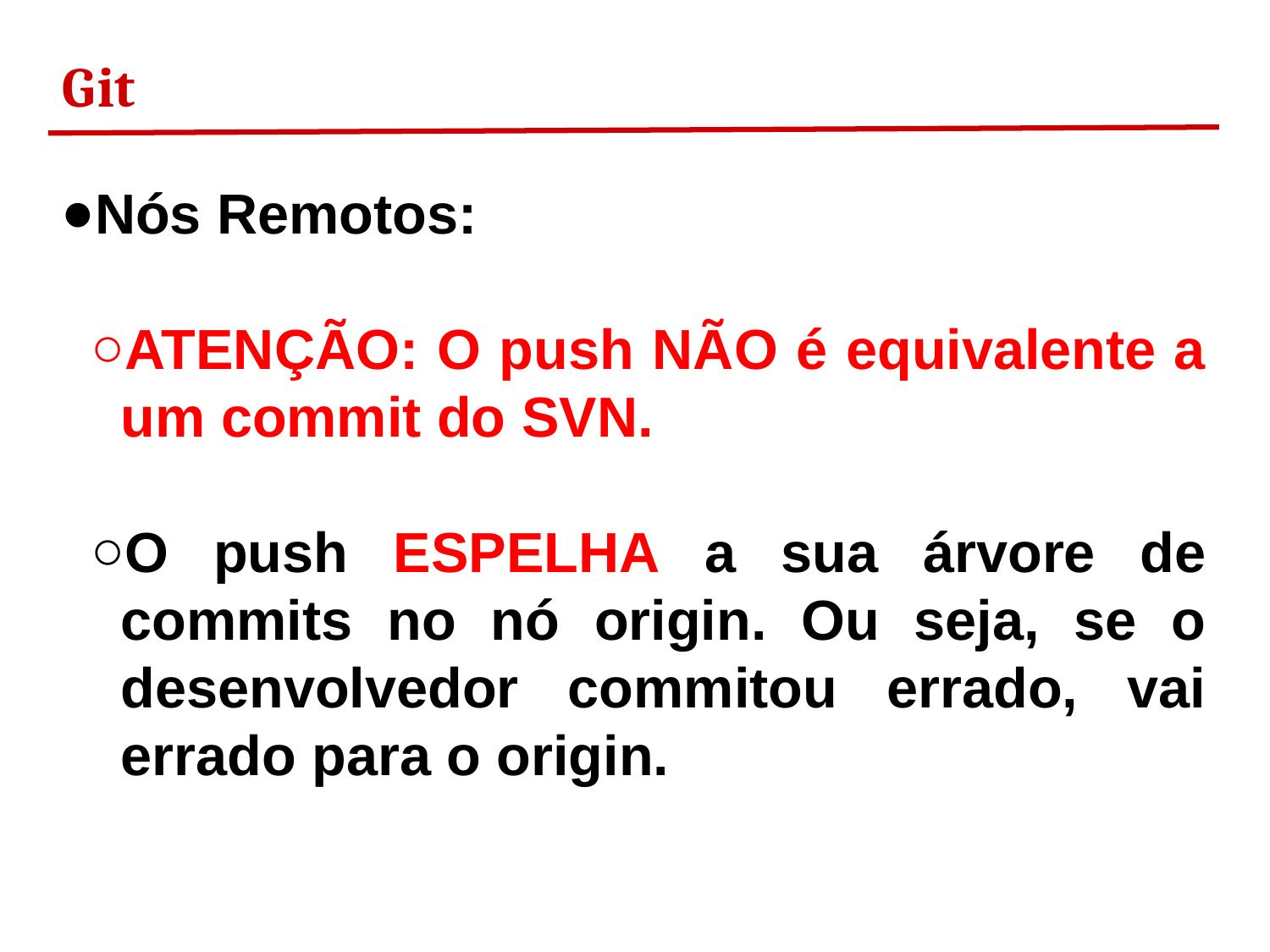

Git

Nós Remotos:

ATENÇÃO: O push NÃO é equivalente a um commit do SVN.

O push ESPELHA a sua árvore de commits no nó origin. Ou seja, se o desenvolvedor commitou errado, vai errado para o origin.